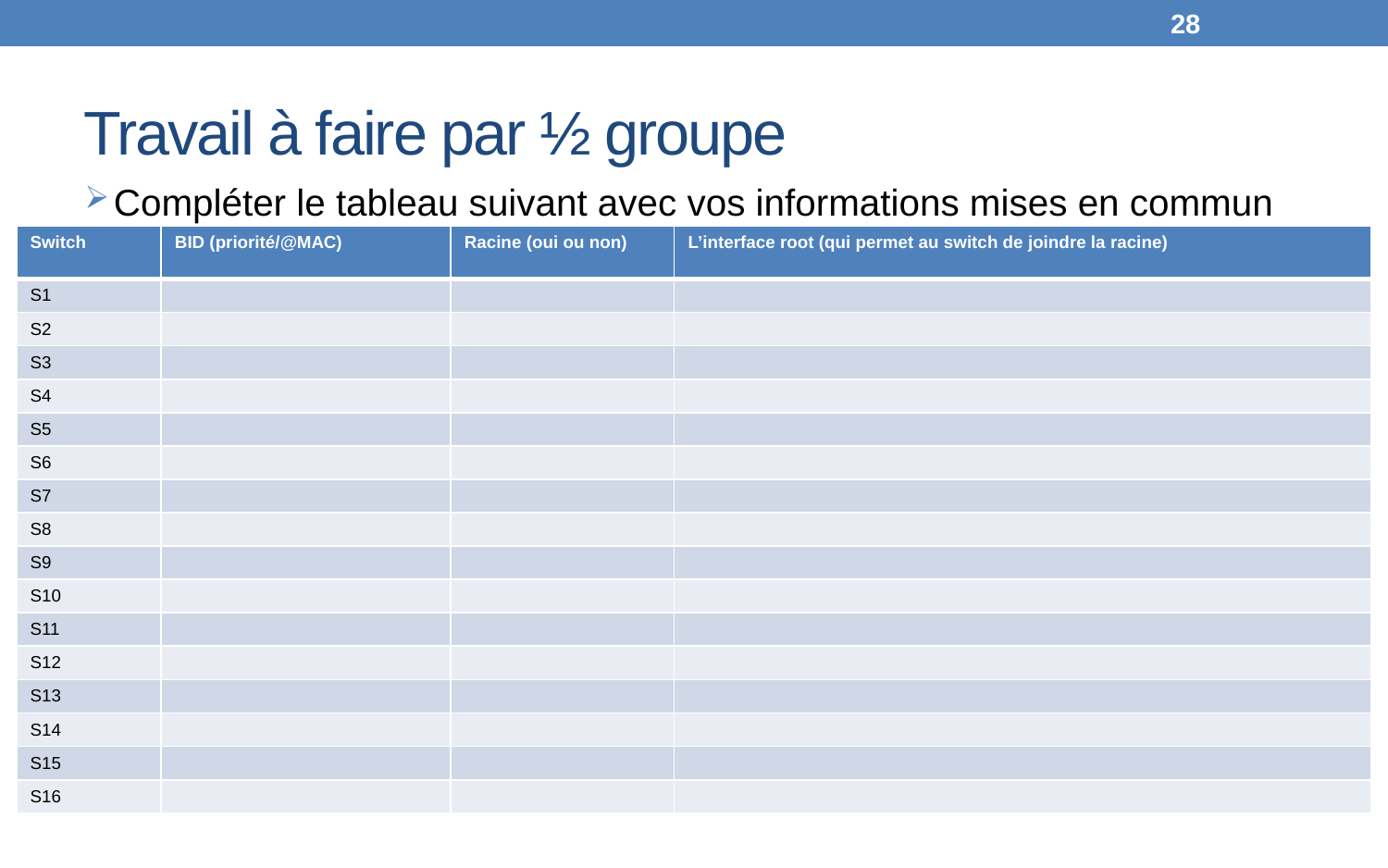

28
# Travail à faire par ½ groupe
Compléter le tableau suivant avec vos informations mises en commun
| Switch | BID (priorité/@MAC) | Racine (oui ou non) | L’interface root (qui permet au switch de joindre la racine) |
| --- | --- | --- | --- |
| S1 |  |  |  |
| S2 |  |  |  |
| S3 |  |  |  |
| S4 |  |  |  |
| S5 |  |  |  |
| S6 |  |  |  |
| S7 |  |  |  |
| S8 |  |  |  |
| S9 |  |  |  |
| S10 |  |  |  |
| S11 |  |  |  |
| S12 |  |  |  |
| S13 |  |  |  |
| S14 |  |  |  |
| S15 |  |  |  |
| S16 |  |  |  |